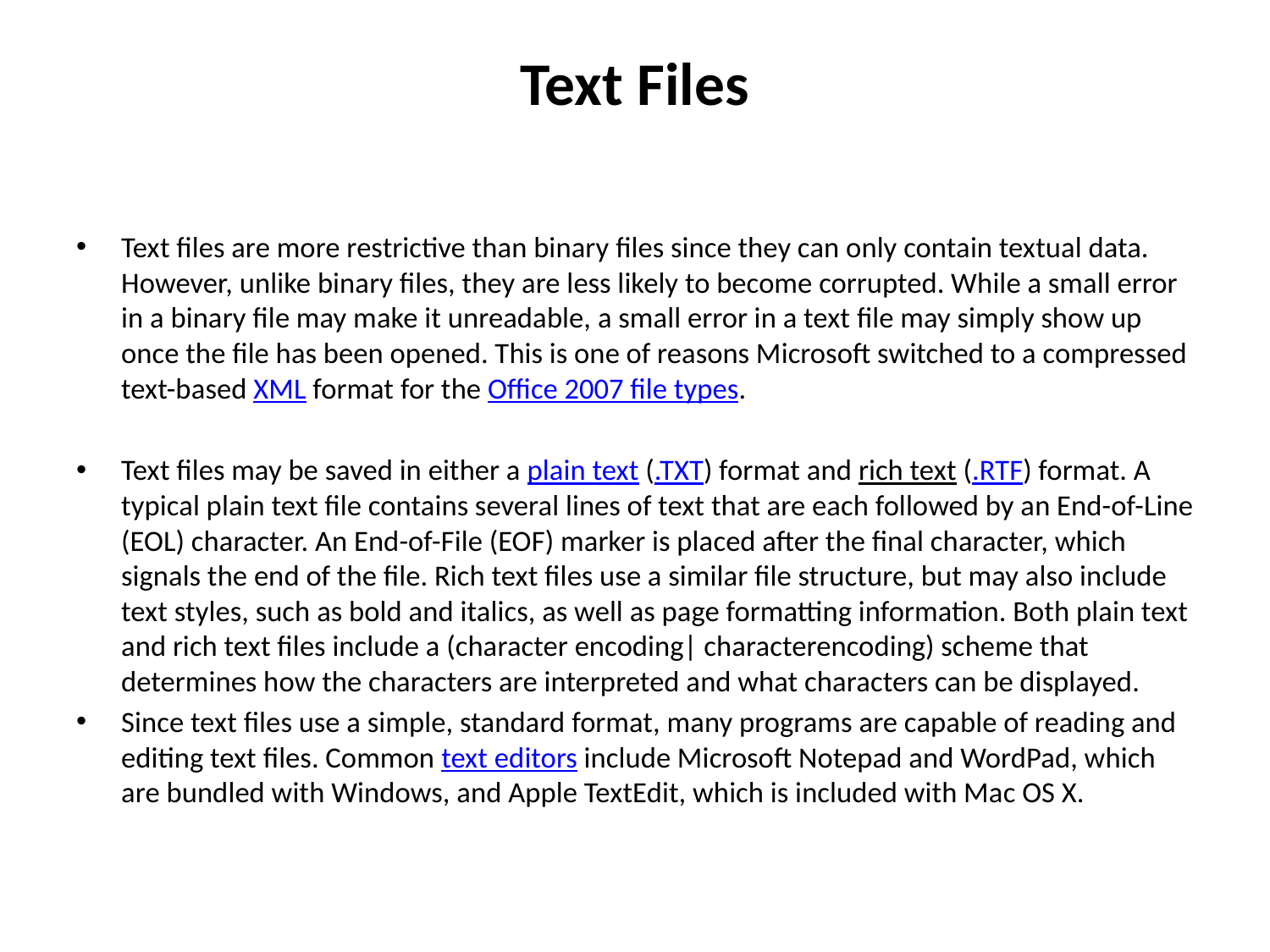

# Text Files
Text files are more restrictive than binary files since they can only contain textual data. However, unlike binary files, they are less likely to become corrupted. While a small error in a binary file may make it unreadable, a small error in a text file may simply show up once the file has been opened. This is one of reasons Microsoft switched to a compressed text-based XML format for the Office 2007 file types.

Text files may be saved in either a plain text (.TXT) format and rich text (.RTF) format. A typical plain text file contains several lines of text that are each followed by an End-of-Line (EOL) character. An End-of-File (EOF) marker is placed after the final character, which signals the end of the file. Rich text files use a similar file structure, but may also include text styles, such as bold and italics, as well as page formatting information. Both plain text and rich text files include a (character encoding| characterencoding) scheme that determines how the characters are interpreted and what characters can be displayed.
Since text files use a simple, standard format, many programs are capable of reading and editing text files. Common text editors include Microsoft Notepad and WordPad, which are bundled with Windows, and Apple TextEdit, which is included with Mac OS X.